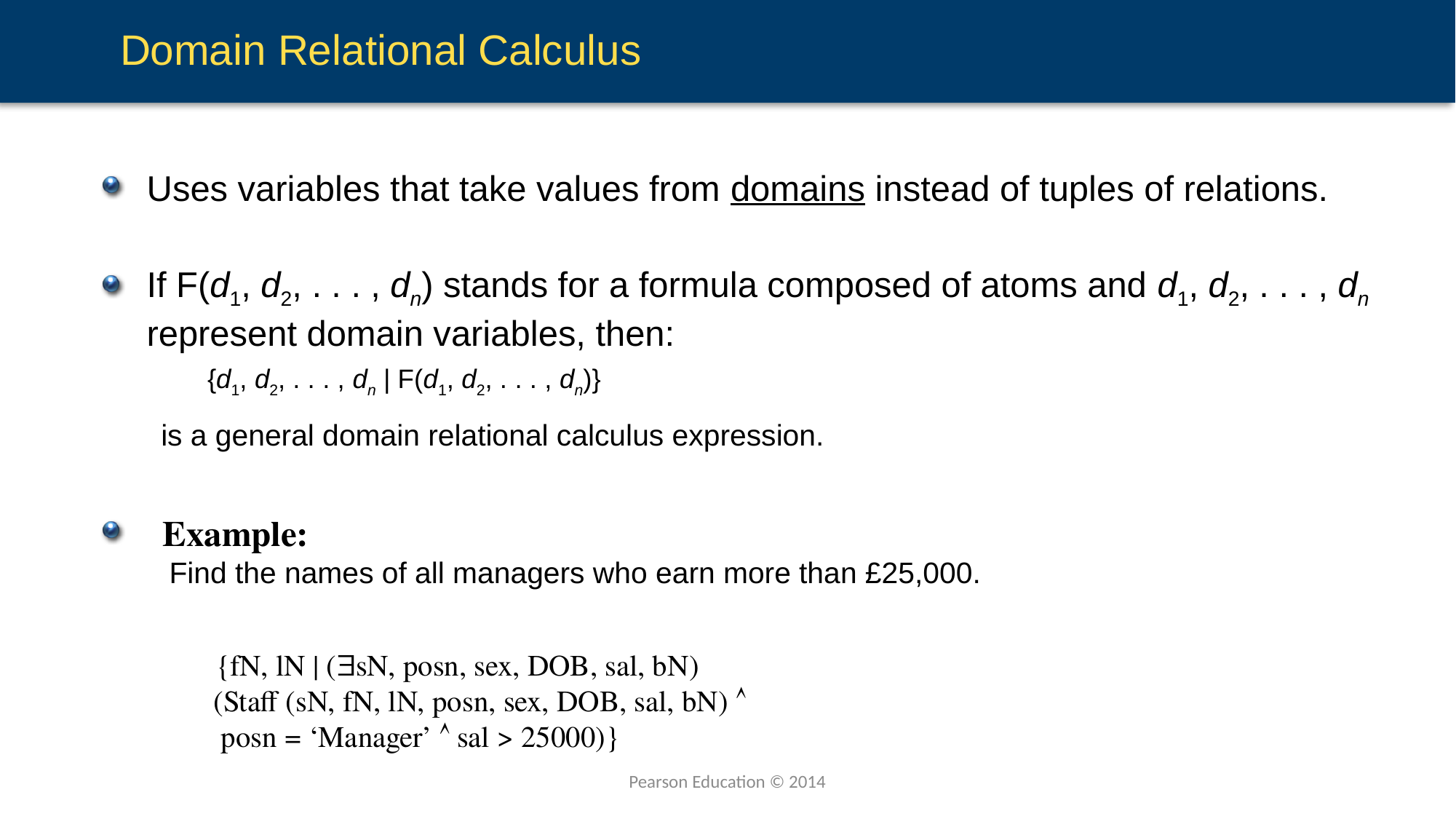

# Domain Relational Calculus
Uses variables that take values from domains instead of tuples of relations.

If F(d1, d2, . . . , dn) stands for a formula composed of atoms and d1, d2, . . . , dn represent domain variables, then:
	{d1, d2, . . . , dn | F(d1, d2, . . . , dn)}
is a general domain relational calculus expression.

Example:
 Find the names of all managers who earn more than £25,000.

	{fN, lN | (∃sN, posn, sex, DOB, sal, bN)
        (Staff (sN, fN, lN, posn, sex, DOB, sal, bN) ∧
         posn = ‘Manager’ ∧ sal > 25000)}

Pearson Education © 2014